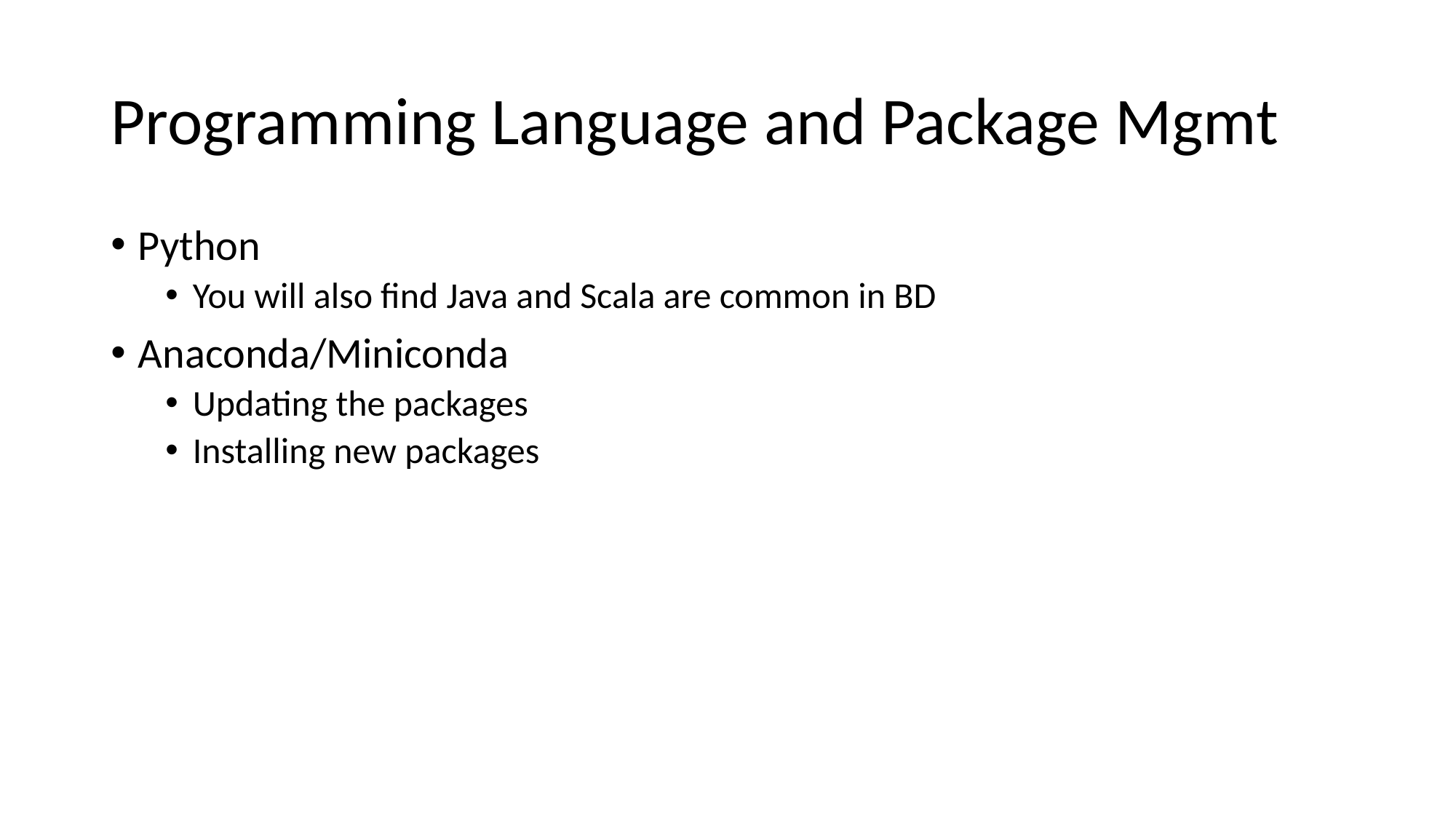

# Programming Language and Package Mgmt
Python
You will also find Java and Scala are common in BD
Anaconda/Miniconda
Updating the packages
Installing new packages